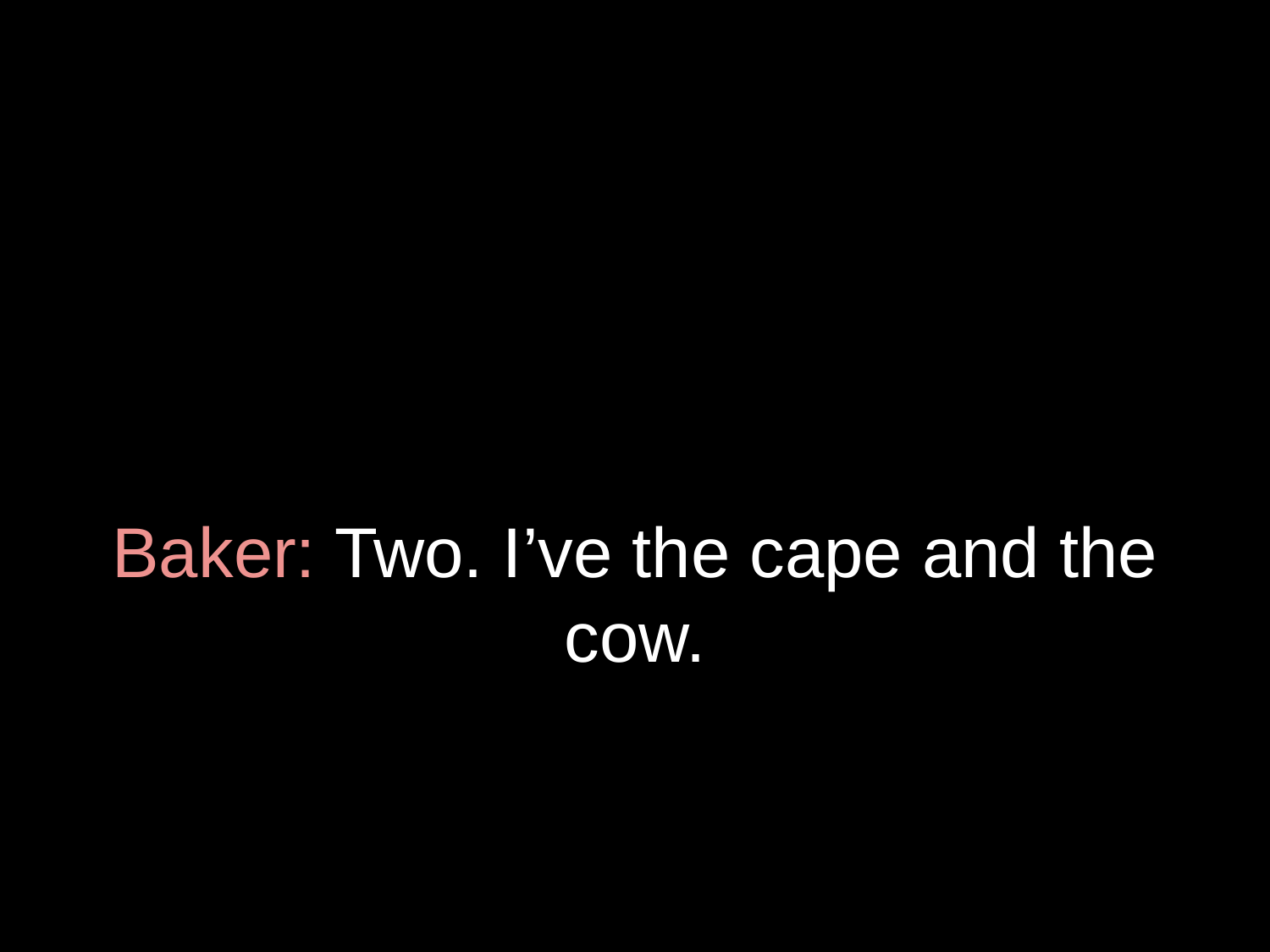

# Baker: Two. I’ve the cape and the cow.